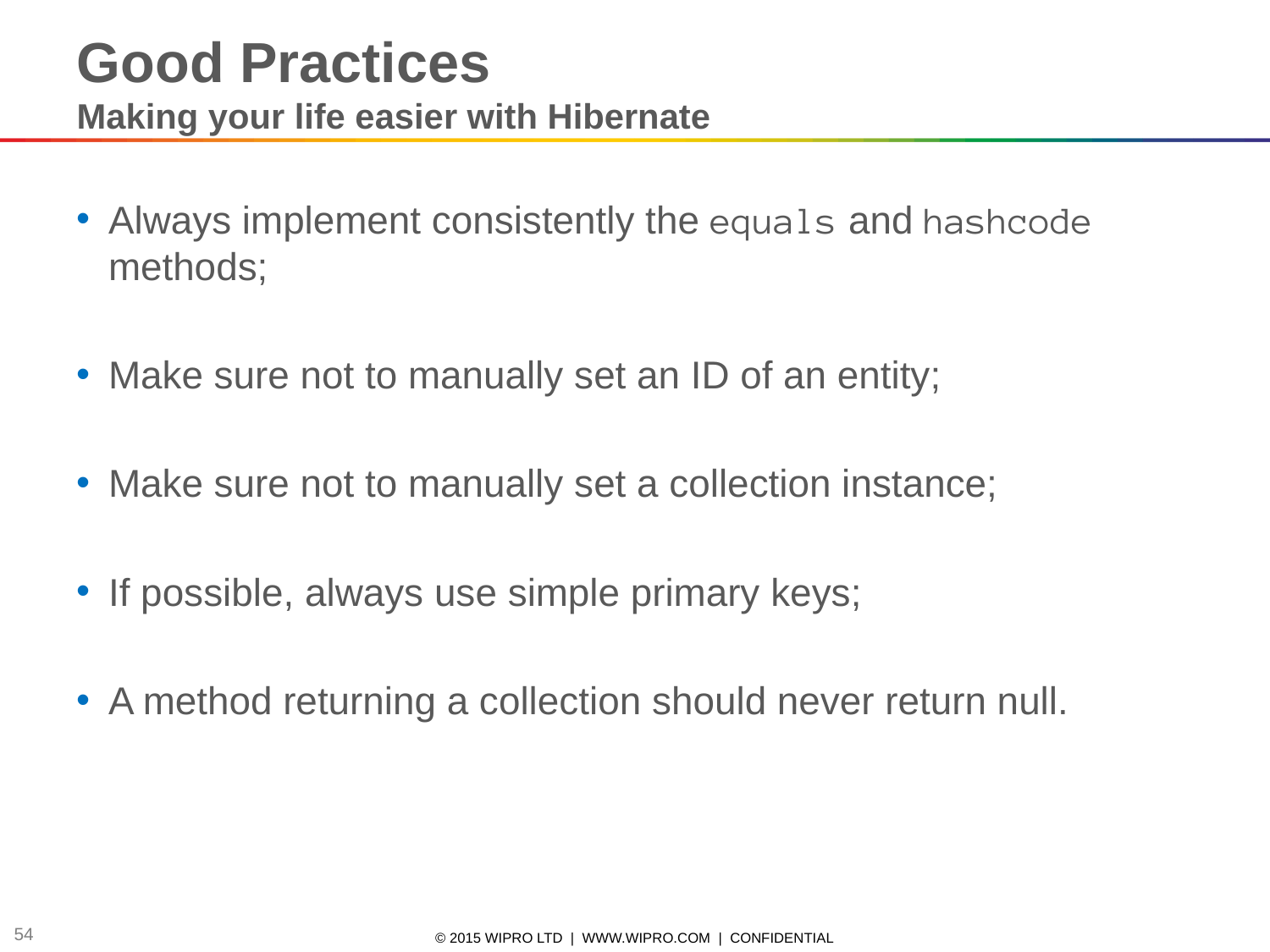

Good Practices
Making your life easier with Hibernate
Always implement consistently the equals and hashcode methods;

Make sure not to manually set an ID of an entity;

Make sure not to manually set a collection instance;

If possible, always use simple primary keys;

A method returning a collection should never return null.